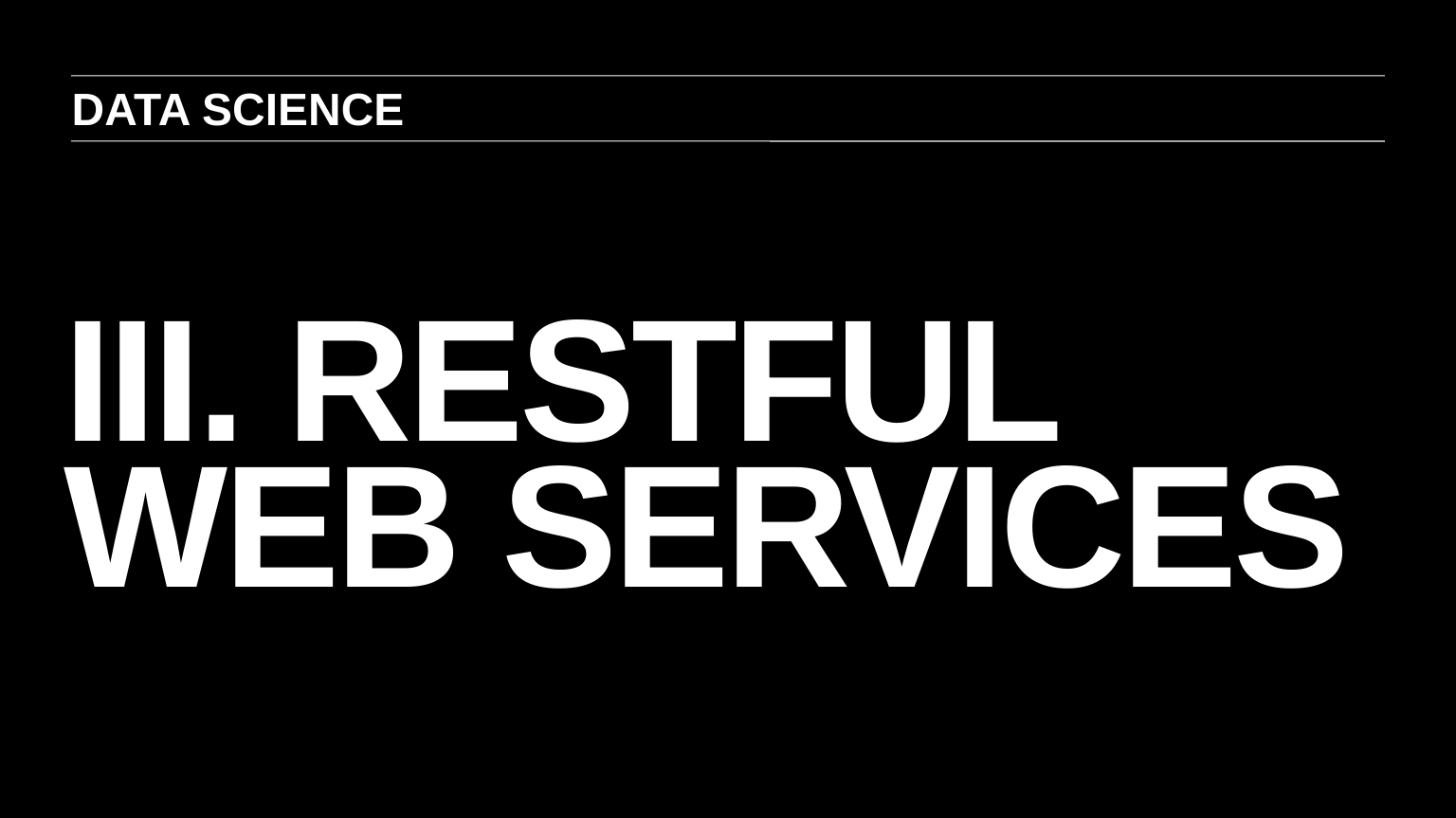

Data science
# III. RESTful web services